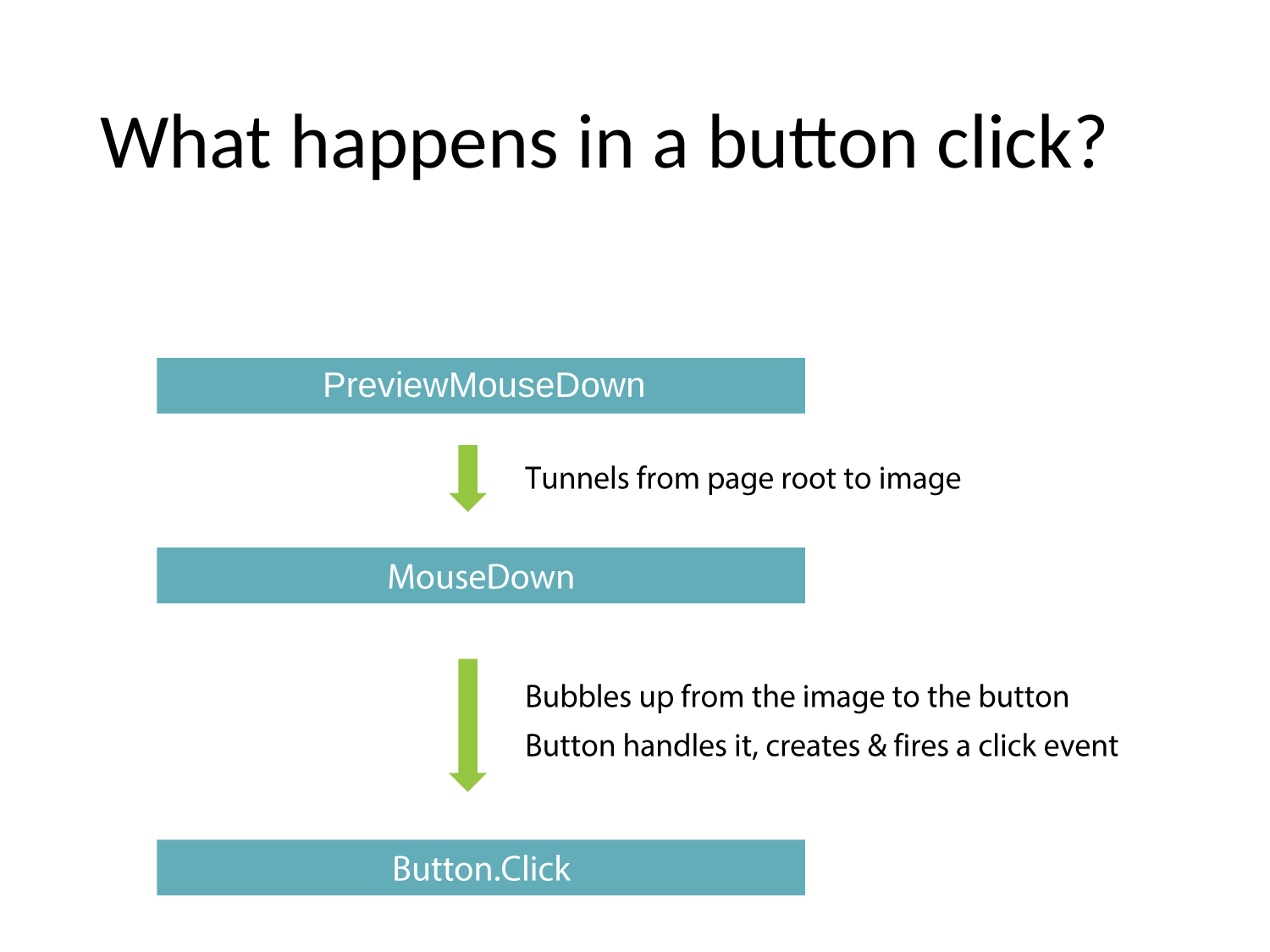

# What happens in a button click?

PreviewMouseDown